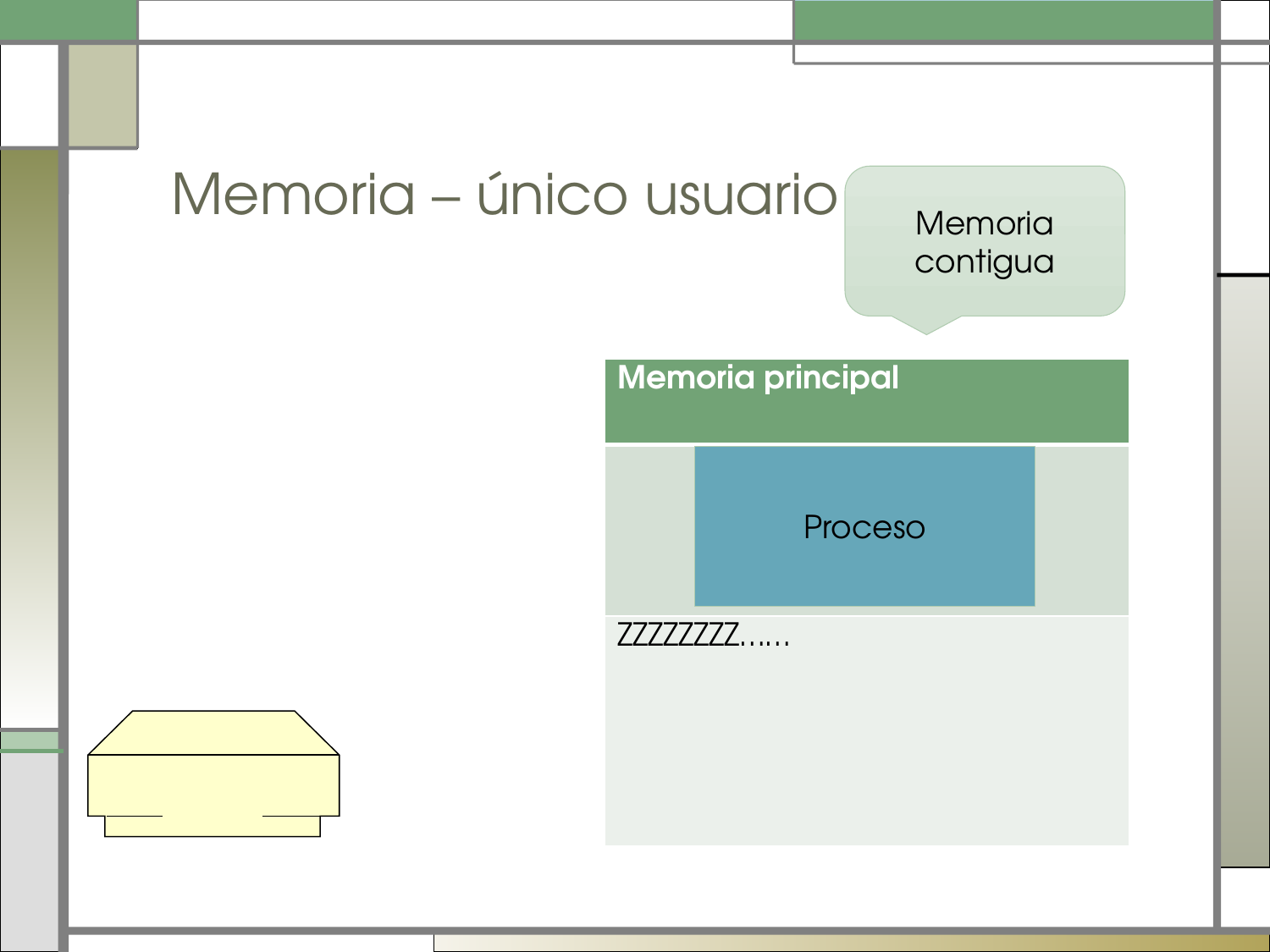

# Memoria – único usuario
Memoria contigua
| Memoria principal |
| --- |
|  |
| ZZZZZZZZ…… |
Proceso